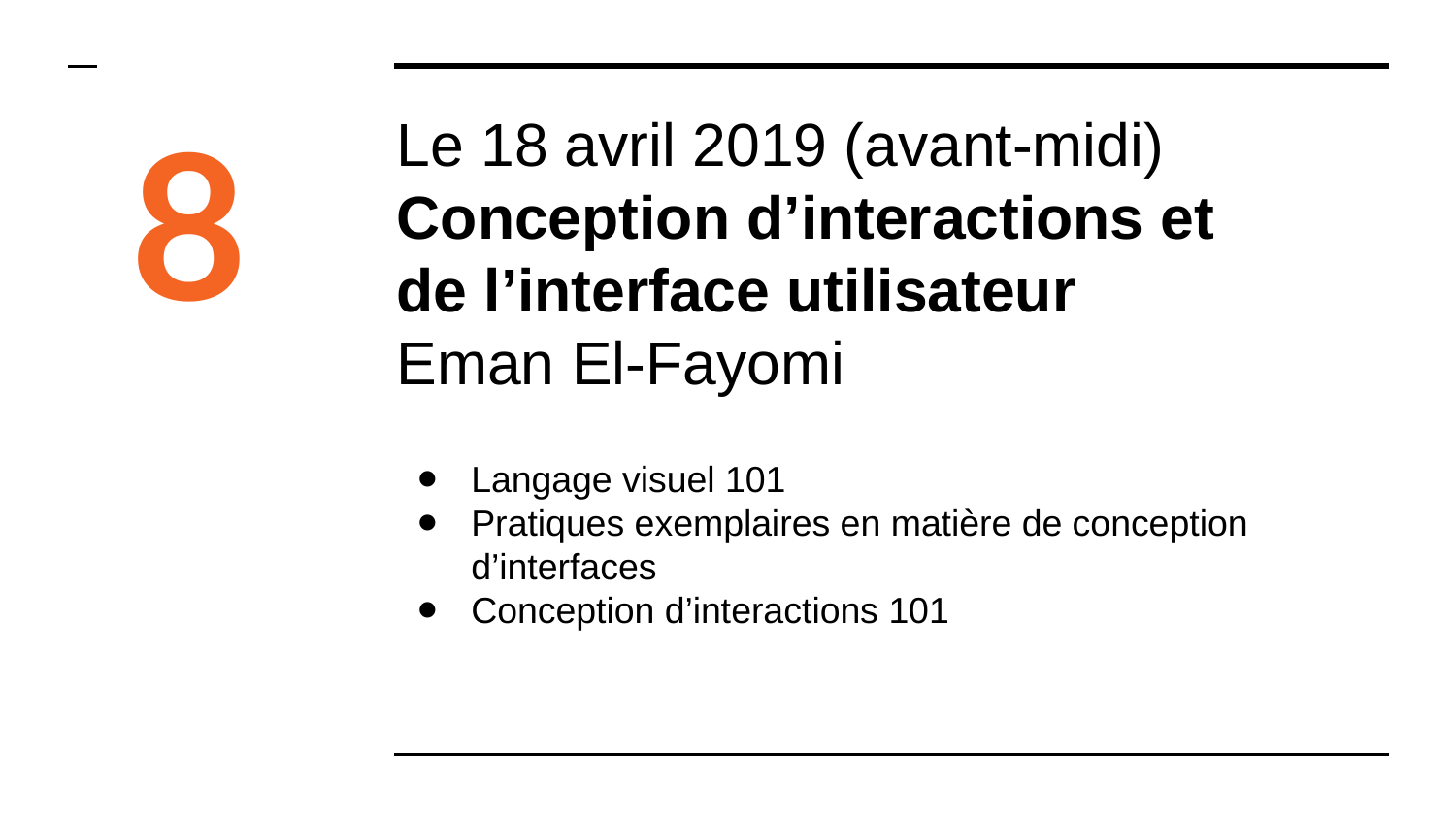

8
# Le 18 avril 2019 (avant-midi)
Conception d’interactions et de l’interface utilisateur
Eman El-Fayomi
Langage visuel 101
Pratiques exemplaires en matière de conception d’interfaces
Conception d’interactions 101